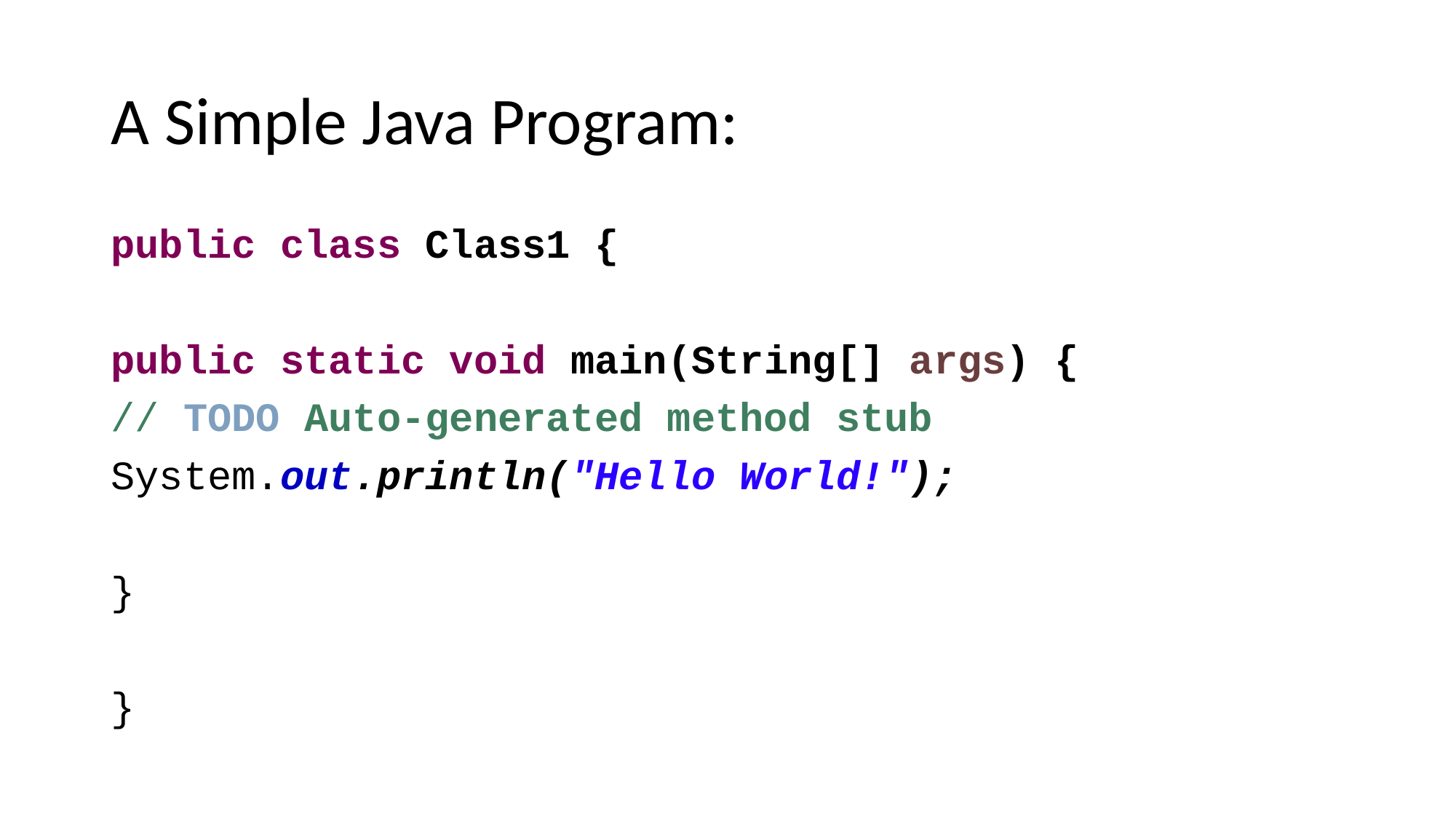

# A Simple Java Program:
public class Class1 {

public static void main(String[] args) {
// TODO Auto-generated method stub
System.out.println("Hello World!");

}

}